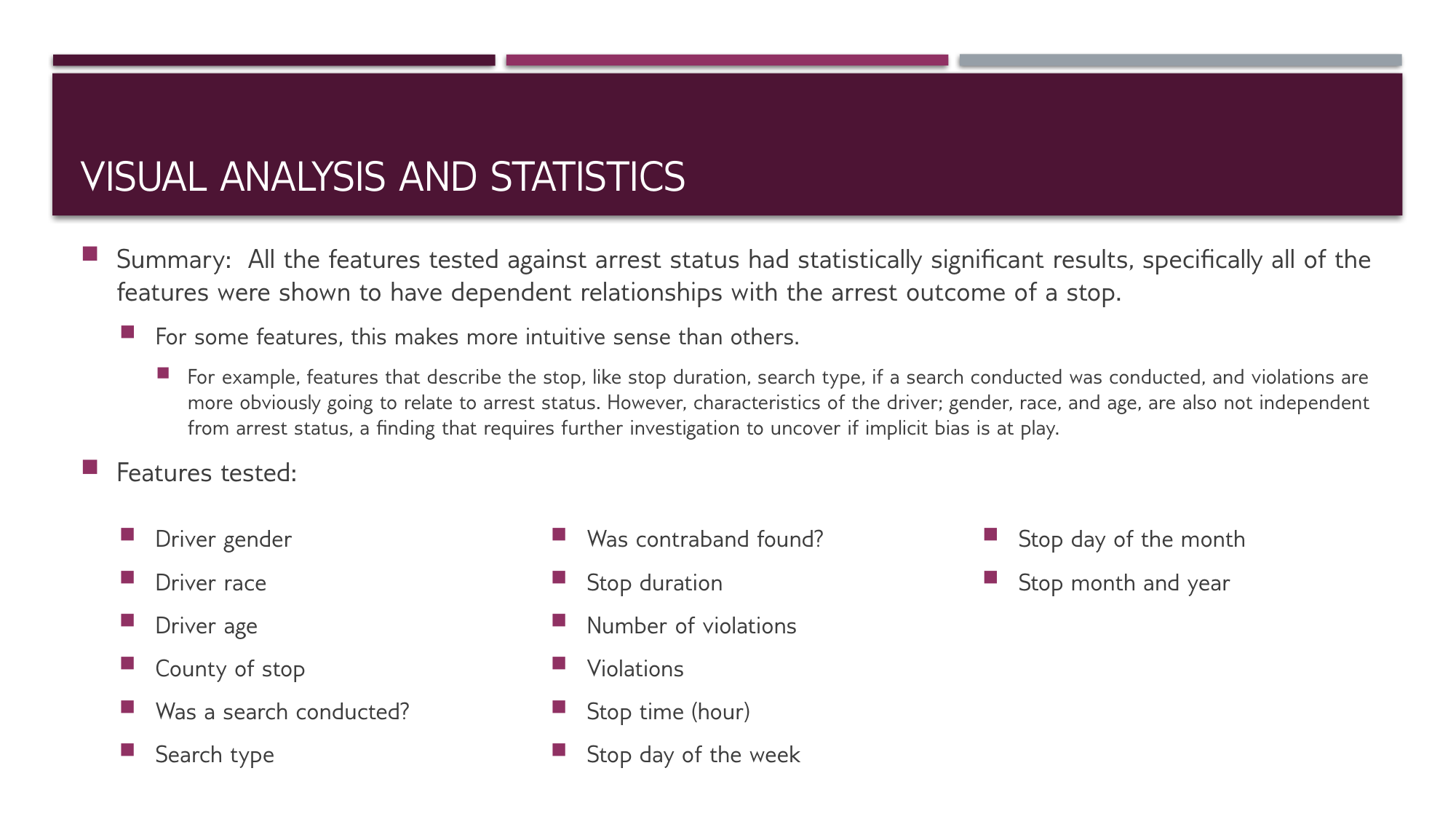

# Visual Analysis and Statistics
Summary:  All the features tested against arrest status had statistically significant results, specifically all of the features were shown to have dependent relationships with the arrest outcome of a stop.
For some features, this makes more intuitive sense than others.
For example, features that describe the stop, like stop duration, search type, if a search conducted was conducted, and violations are more obviously going to relate to arrest status. However, characteristics of the driver; gender, race, and age, are also not independent from arrest status, a finding that requires further investigation to uncover if implicit bias is at play.
Features tested:
Driver gender
Driver race
Driver age
County of stop
Was a search conducted?
Search type
Was contraband found?
Stop duration
Number of violations
Violations
Stop time (hour)
Stop day of the week
Stop day of the month
Stop month and year